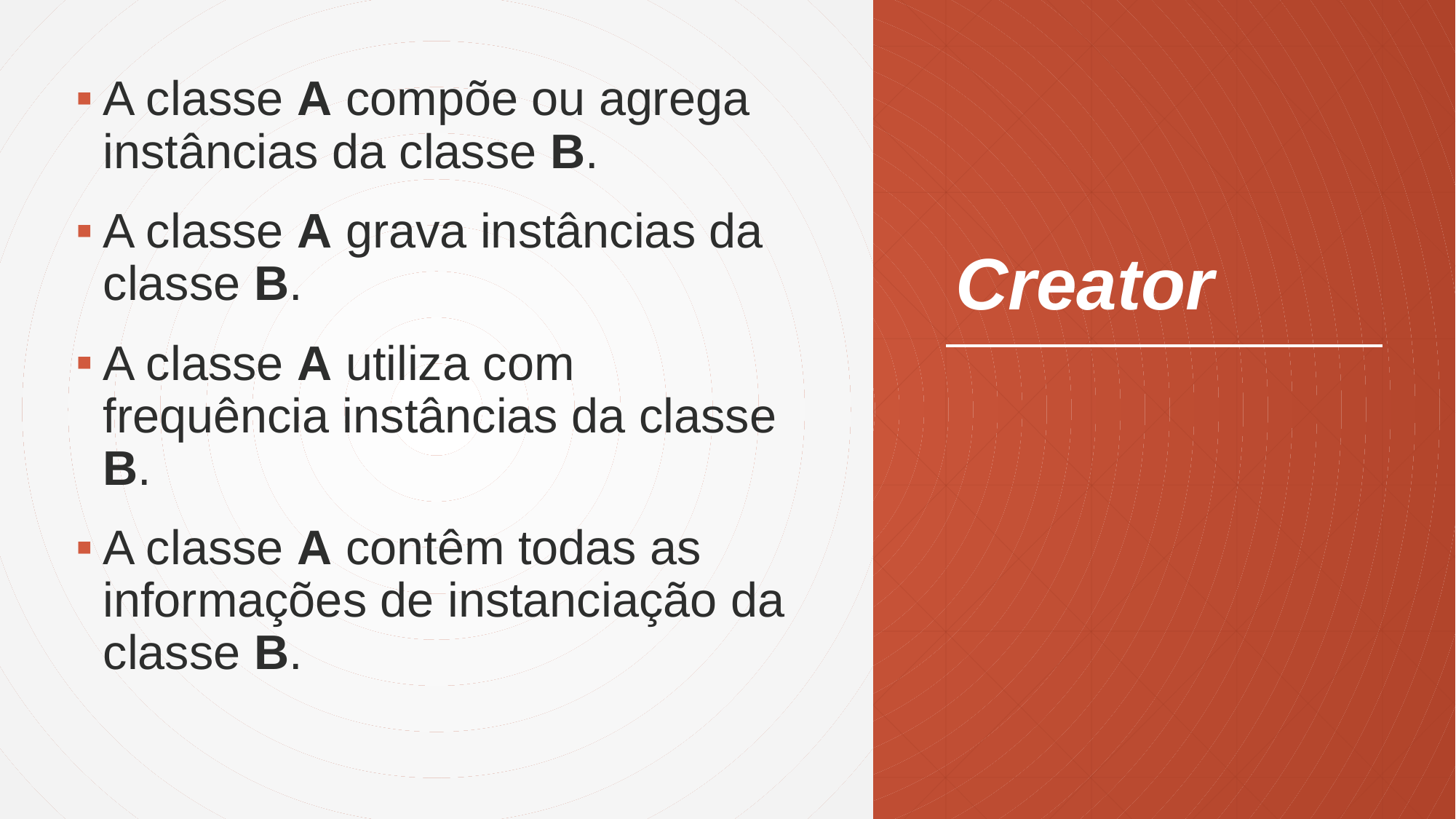

A classe A compõe ou agrega instâncias da classe B.
A classe A grava instâncias da classe B.
A classe A utiliza com frequência instâncias da classe B.
A classe A contêm todas as informações de instanciação da classe B.

# Creator